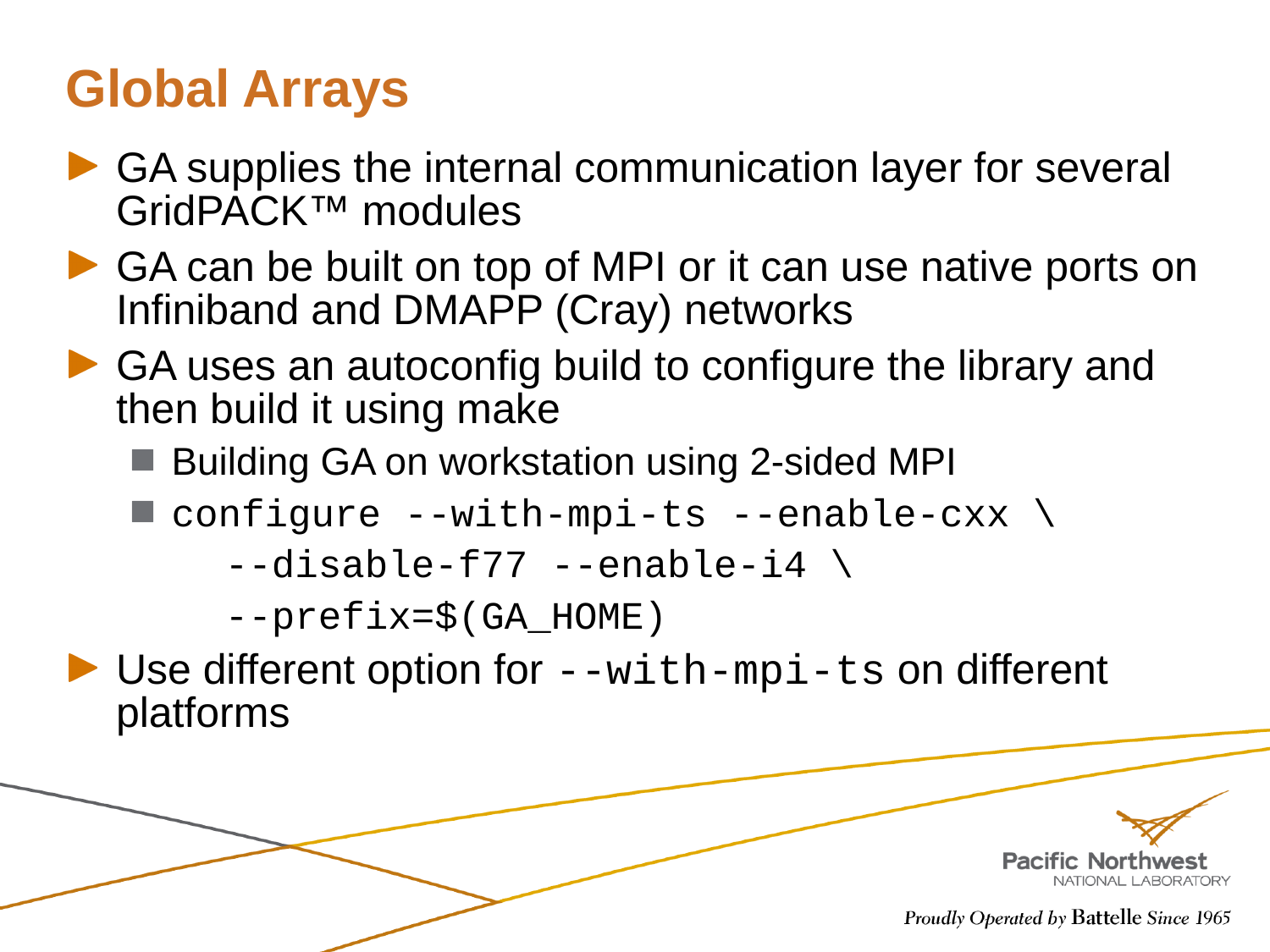

# Global Arrays
GA supplies the internal communication layer for several GridPACK™ modules
GA can be built on top of MPI or it can use native ports on Infiniband and DMAPP (Cray) networks
GA uses an autoconfig build to configure the library and then build it using make
Building GA on workstation using 2-sided MPI
configure --with-mpi-ts --enable-cxx \
    --disable-f77 --enable-i4 \
    --prefix=$(GA_HOME)
Use different option for --with-mpi-ts on different platforms